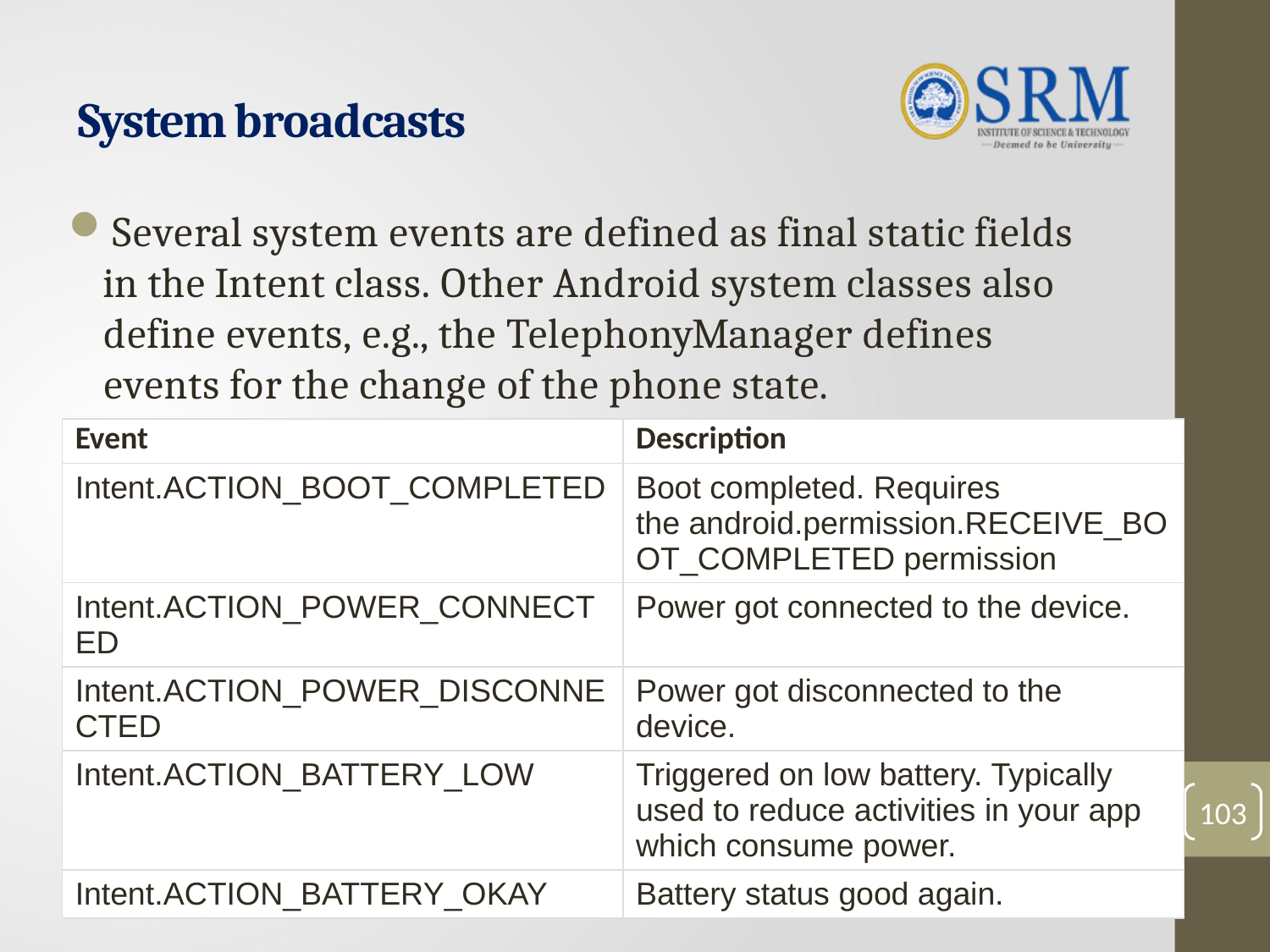

# System broadcasts
Several system events are defined as final static fields in the Intent class. Other Android system classes also define events, e.g., the TelephonyManager defines events for the change of the phone state.
| Event | Description |
| --- | --- |
| Intent.ACTION\_BOOT\_COMPLETED | Boot completed. Requires the android.permission.RECEIVE\_BOOT\_COMPLETED permission |
| Intent.ACTION\_POWER\_CONNECTED | Power got connected to the device. |
| Intent.ACTION\_POWER\_DISCONNECTED | Power got disconnected to the device. |
| Intent.ACTION\_BATTERY\_LOW | Triggered on low battery. Typically used to reduce activities in your app which consume power. |
| Intent.ACTION\_BATTERY\_OKAY | Battery status good again. |
103